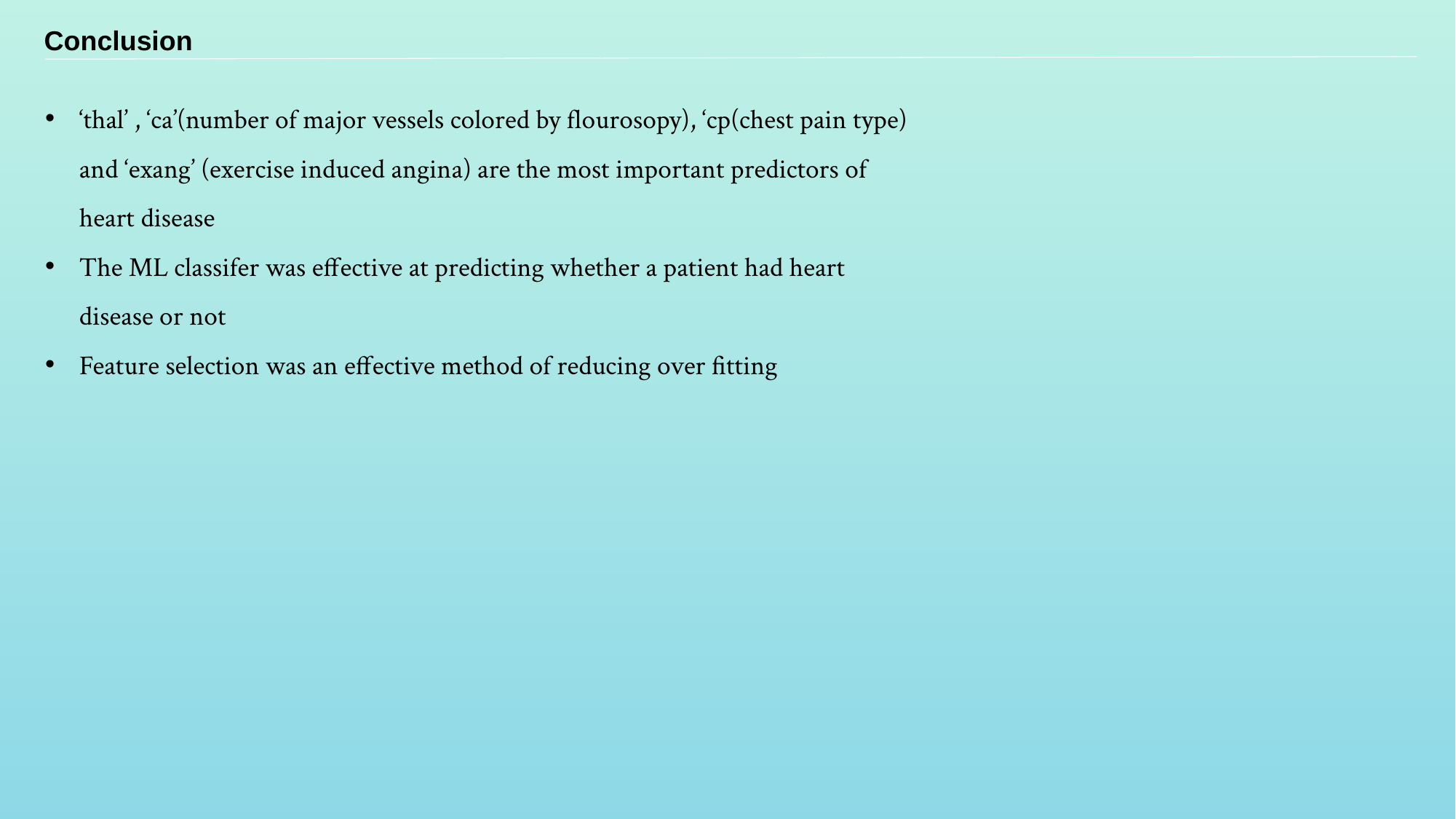

Conclusion
‘thal’ , ‘ca’(number of major vessels colored by flourosopy), ‘cp(chest pain type) and ‘exang’ (exercise induced angina) are the most important predictors of heart disease
The ML classifer was effective at predicting whether a patient had heart disease or not
Feature selection was an effective method of reducing over fitting